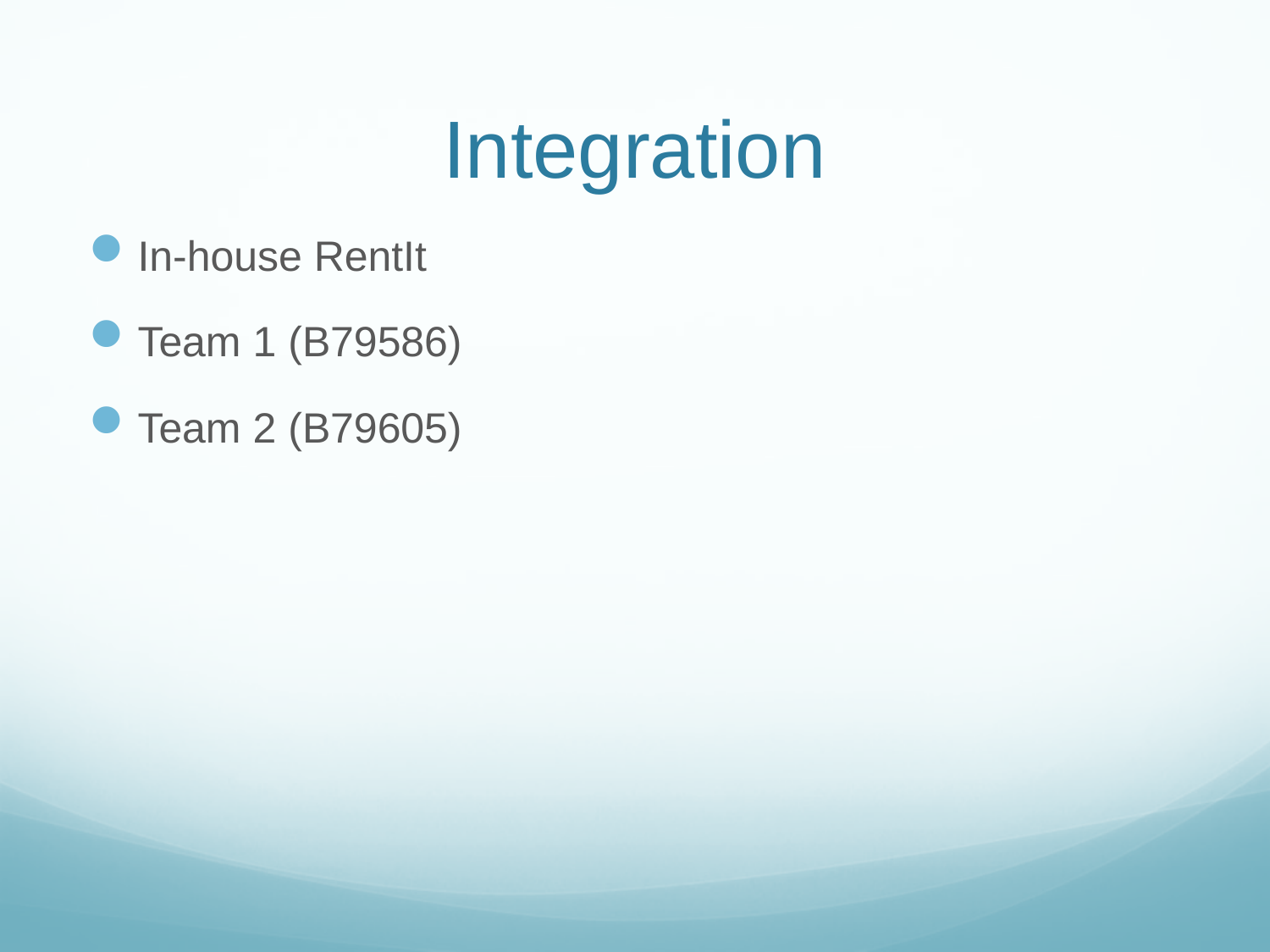

# Integration
In-house RentIt
Team 1 (B79586)
Team 2 (B79605)